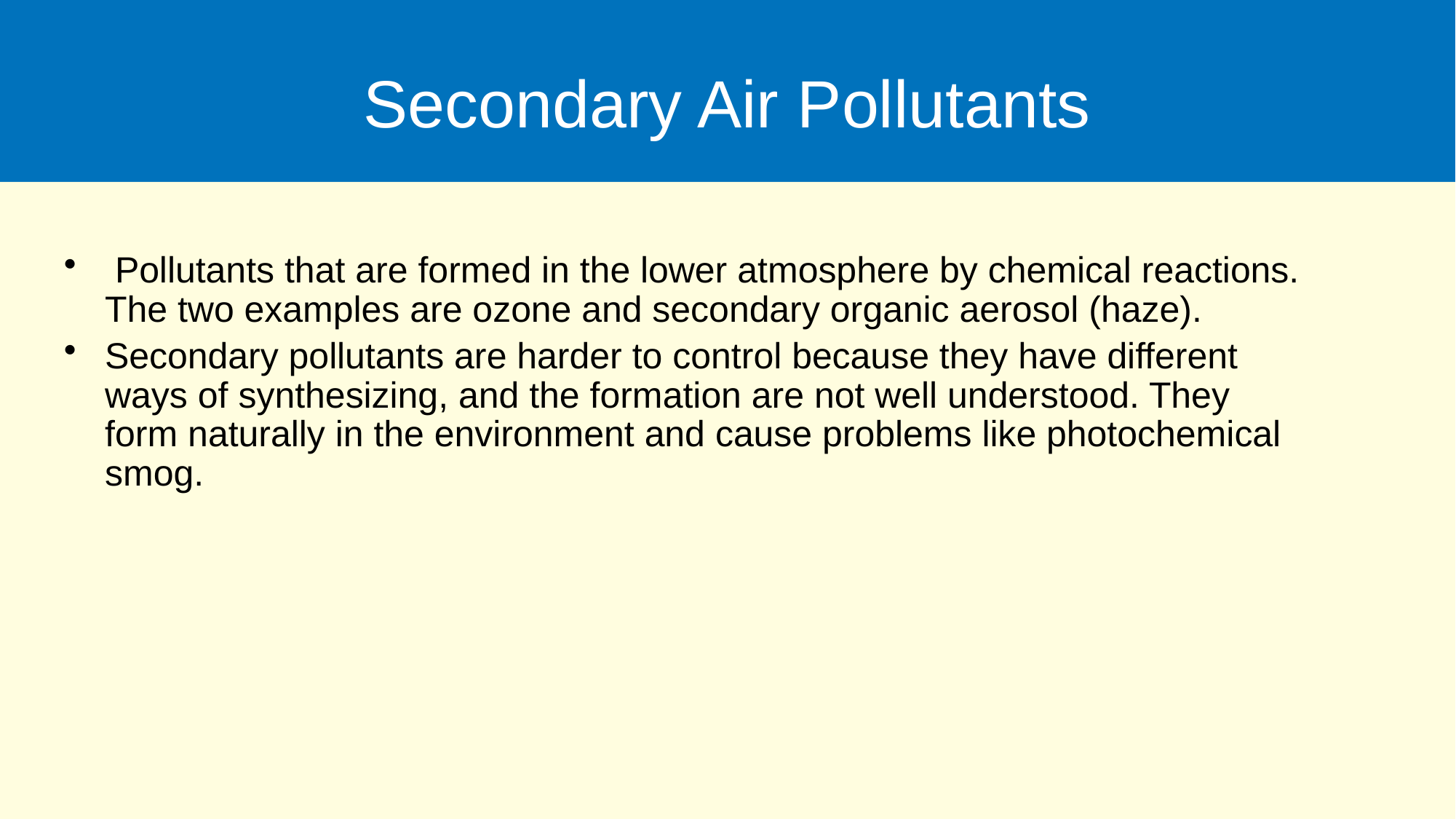

# Secondary Air Pollutants

 Pollutants that are formed in the lower atmosphere by chemical reactions. The two examples are ozone and secondary organic aerosol (haze).
Secondary pollutants are harder to control because they have different ways of synthesizing, and the formation are not well understood. They form naturally in the environment and cause problems like photochemical smog.